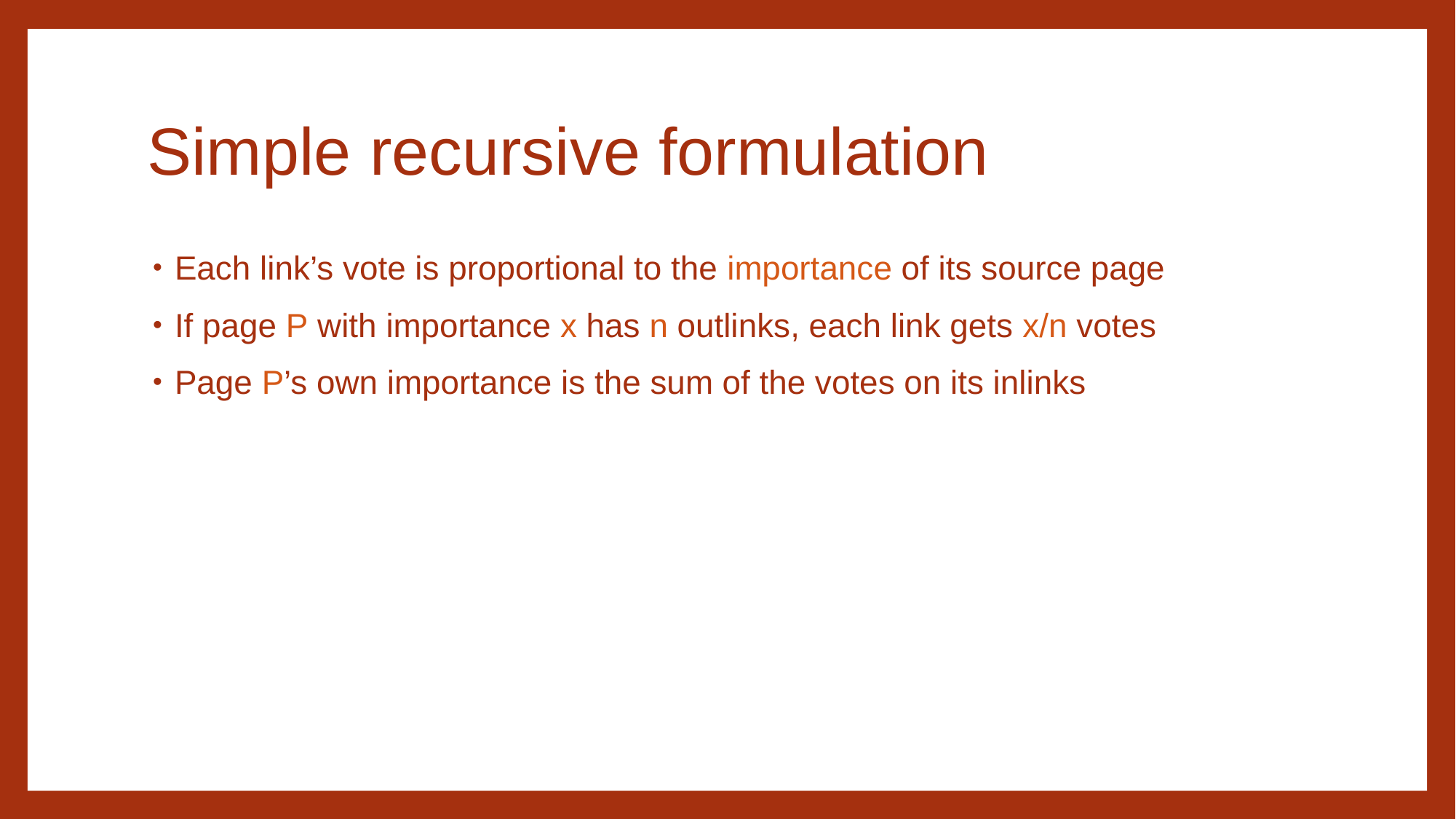

# Simple recursive formulation
Each link’s vote is proportional to the importance of its source page
If page P with importance x has n outlinks, each link gets x/n votes
Page P’s own importance is the sum of the votes on its inlinks